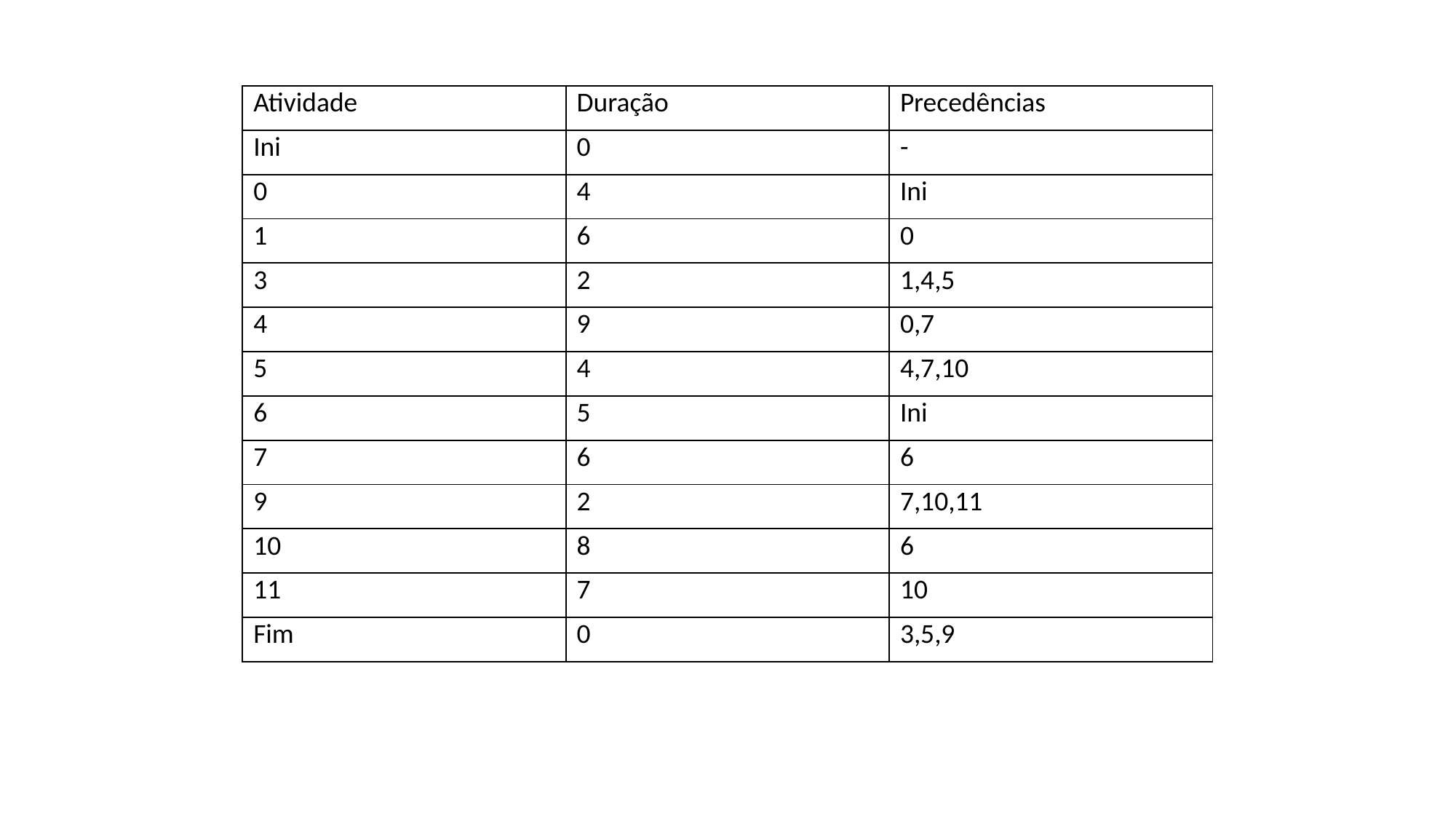

| Atividade | Duração | Precedências |
| --- | --- | --- |
| Ini | 0 | - |
| 0 | 4 | Ini |
| 1 | 6 | 0 |
| 3 | 2 | 1,4,5 |
| 4 | 9 | 0,7 |
| 5 | 4 | 4,7,10 |
| 6 | 5 | Ini |
| 7 | 6 | 6 |
| 9 | 2 | 7,10,11 |
| 10 | 8 | 6 |
| 11 | 7 | 10 |
| Fim | 0 | 3,5,9 |